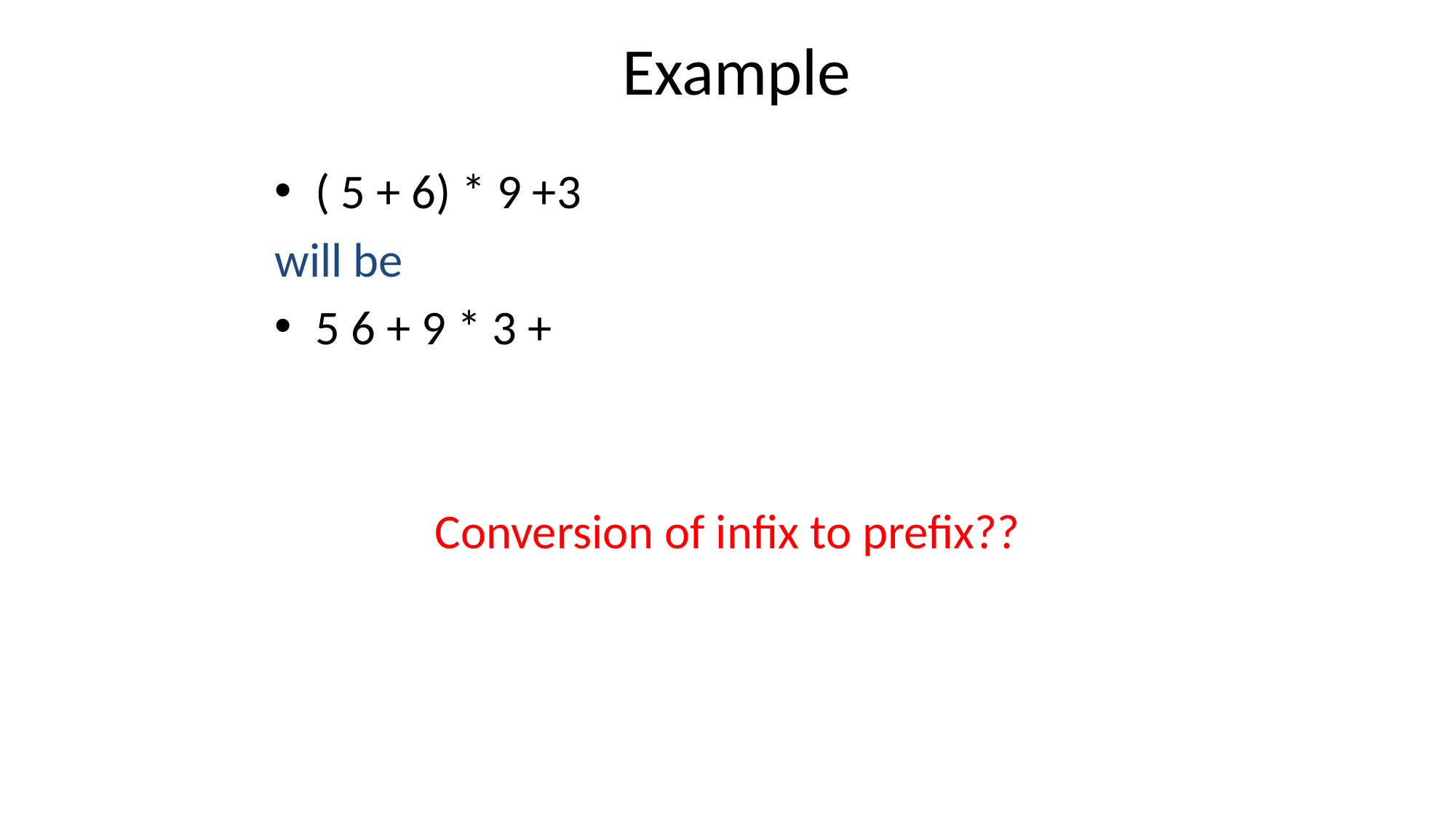

# Example
( 5 + 6) * 9 +3
will be
5 6 + 9 * 3 +

Conversion of infix to prefix??